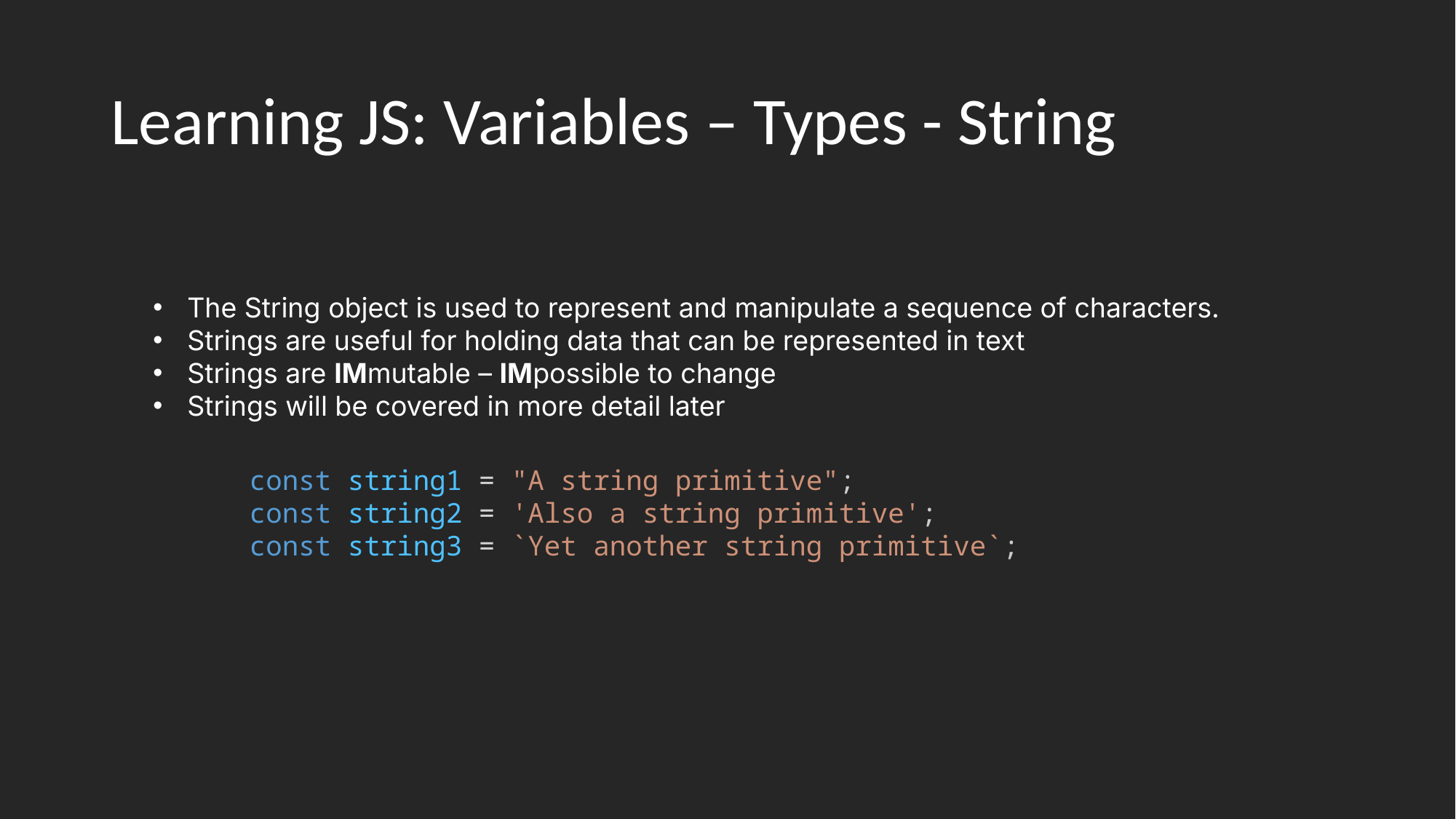

# Learning JS: Variables – Types - String
The String object is used to represent and manipulate a sequence of characters.
Strings are useful for holding data that can be represented in text
Strings are IMmutable – IMpossible to change
Strings will be covered in more detail later
const string1 = "A string primitive";
const string2 = 'Also a string primitive';
const string3 = `Yet another string primitive`;